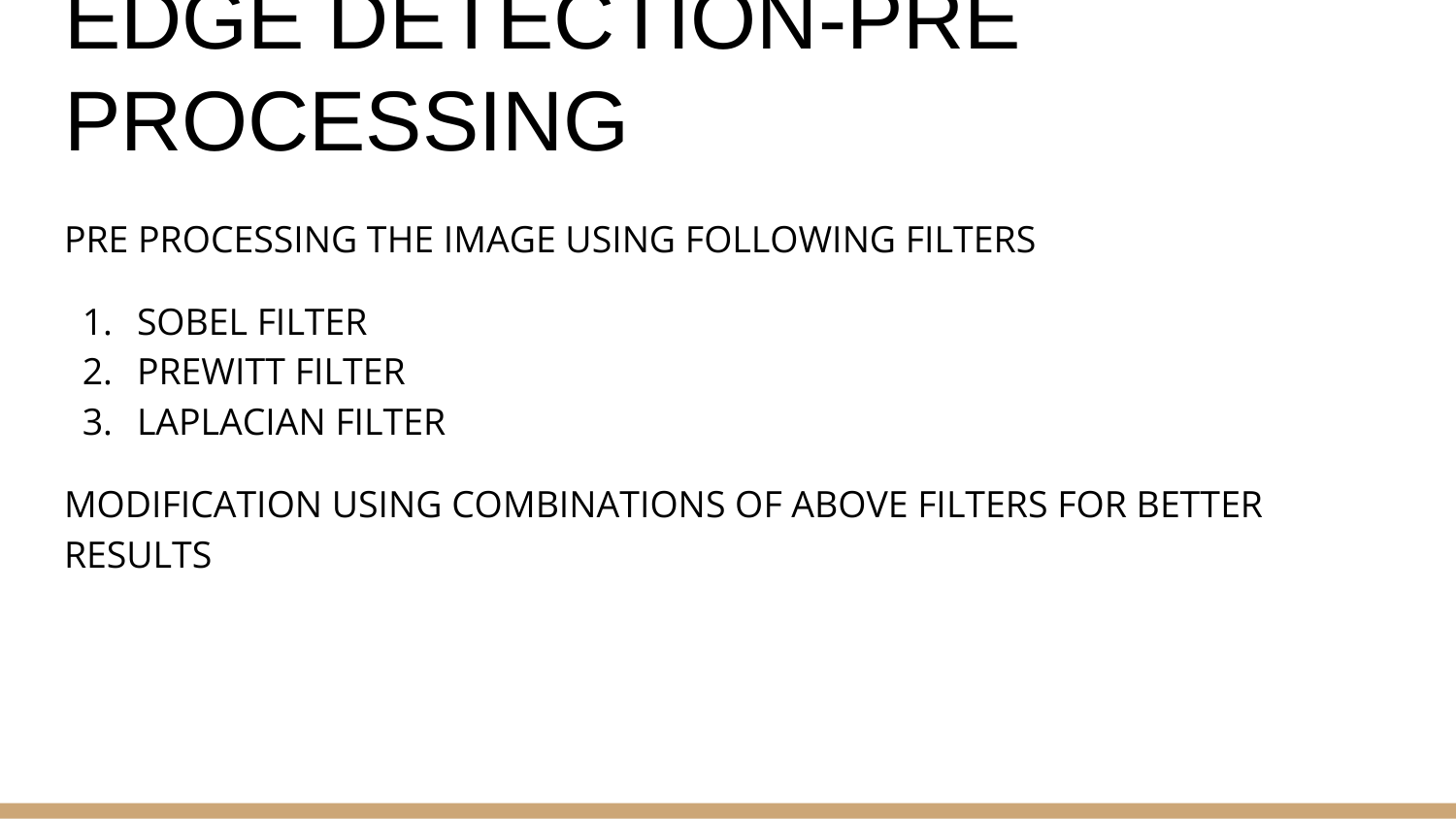

# EDGE DETECTION-PRE PROCESSING
PRE PROCESSING THE IMAGE USING FOLLOWING FILTERS
SOBEL FILTER
PREWITT FILTER
LAPLACIAN FILTER
MODIFICATION USING COMBINATIONS OF ABOVE FILTERS FOR BETTER RESULTS